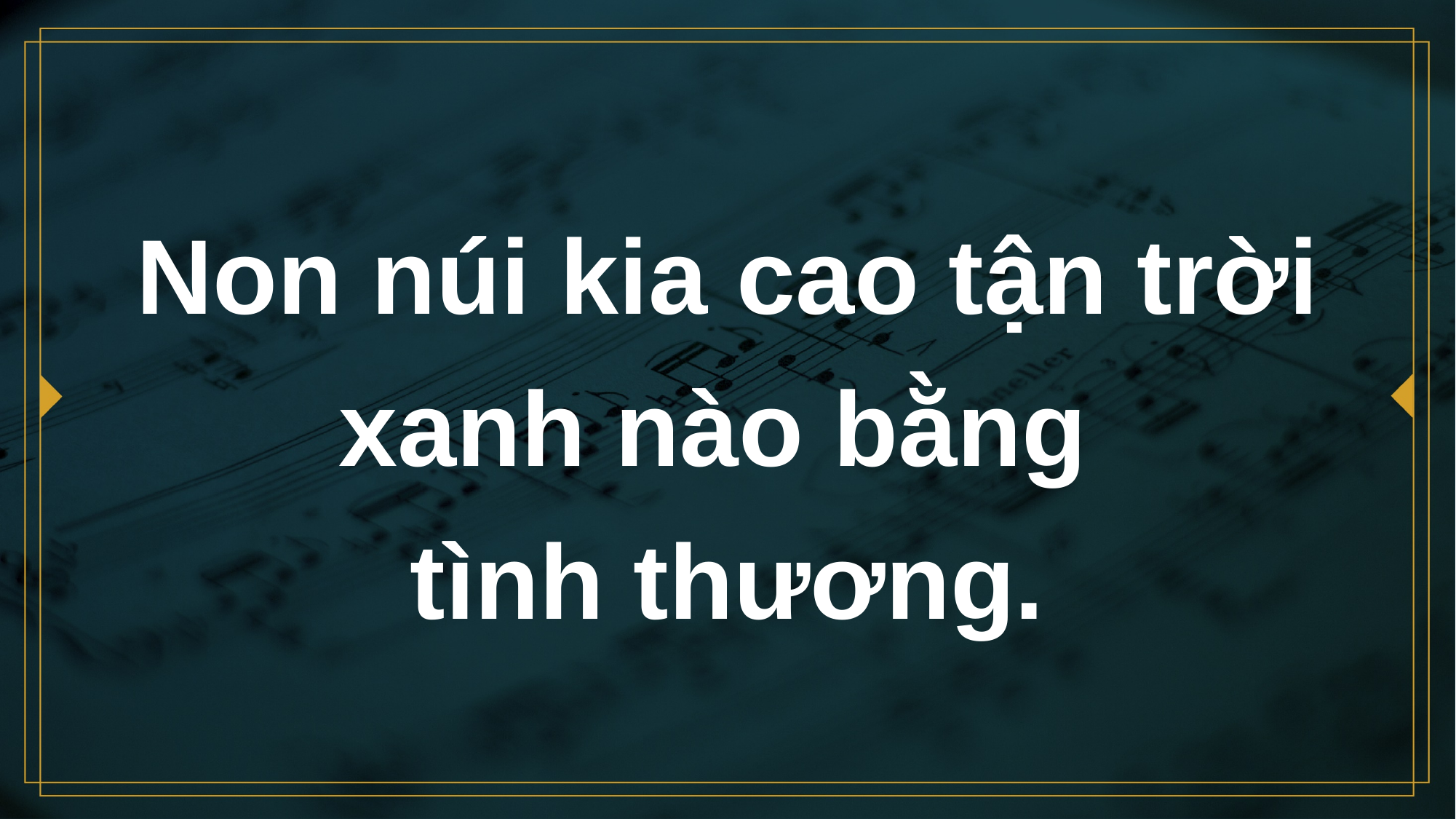

# Non núi kia cao tận trời xanh nào bằng tình thương.